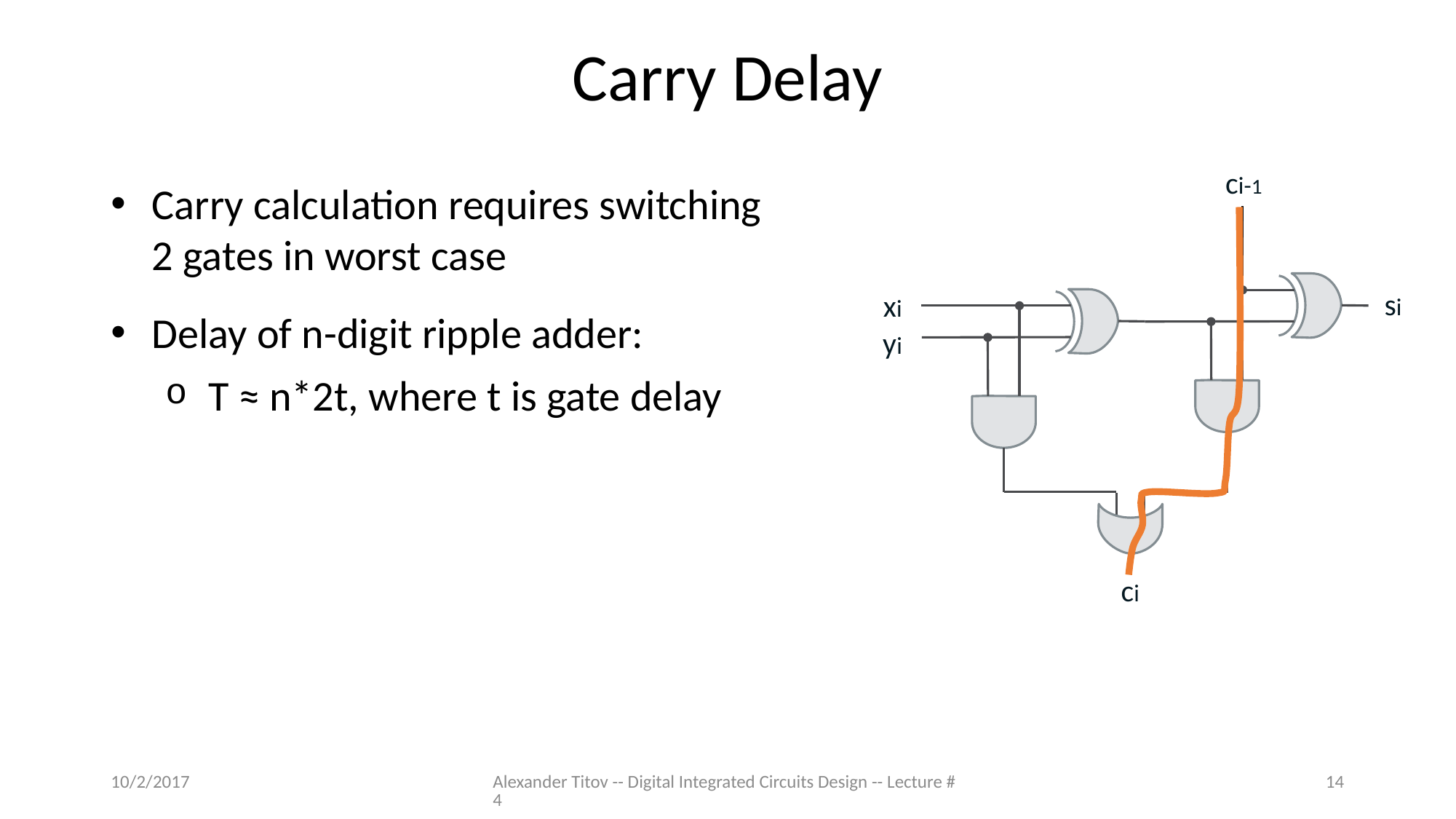

# Carry Delay
ci-1
Carry calculation requires switching 2 gates in worst case
Delay of n-digit ripple adder:
 T ≈ n*2t, where t is gate delay

si
xi

yi

ci
10/2/2017
Alexander Titov -- Digital Integrated Circuits Design -- Lecture #4
14